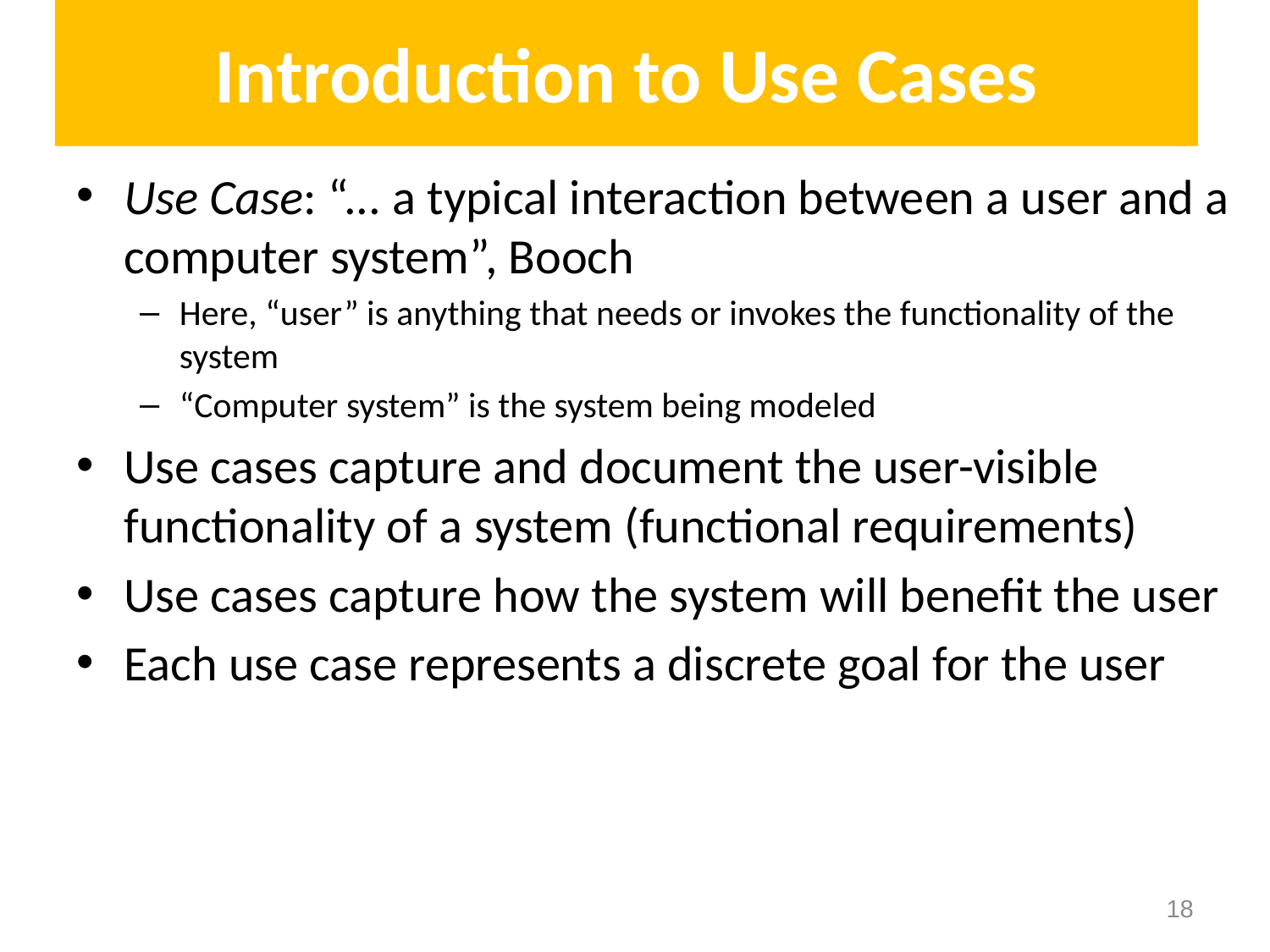

# Introduction to Use Cases
Use Case: “... a typical interaction between a user and a computer system”, Booch
Here, “user” is anything that needs or invokes the functionality of the system
“Computer system” is the system being modeled
Use cases capture and document the user-visible functionality of a system (functional requirements)
Use cases capture how the system will benefit the user
Each use case represents a discrete goal for the user
18